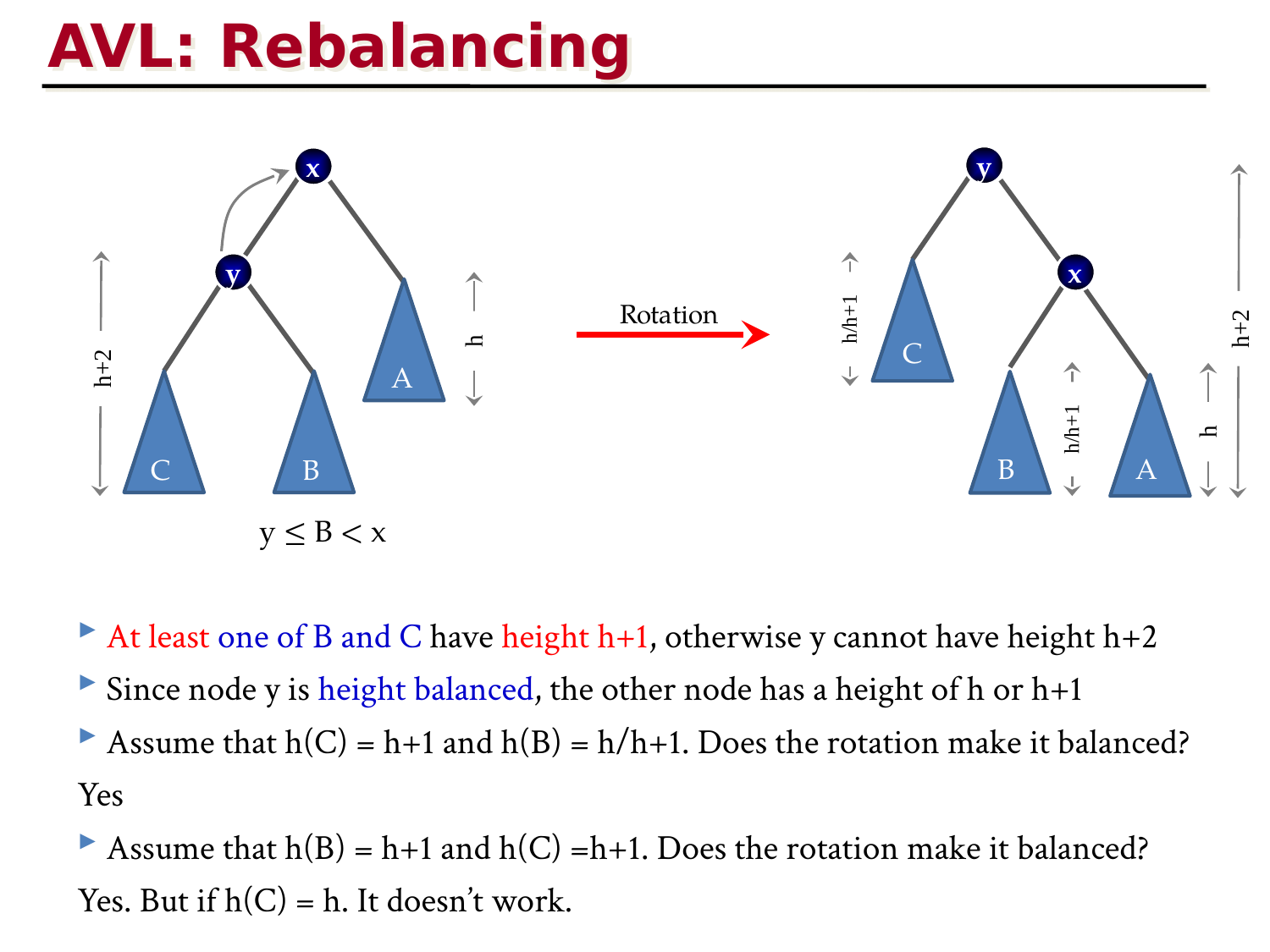

AVL: Rebalancing

y
x

y
x

Rotation
h/h+1
h+2
h
C
h+2
A

h/h+1
h
B
A
C
B
y ≤ B < x
 At least one of B and C have height h+1, otherwise y cannot have height h+2
 Since node y is height balanced, the other node has a height of h or h+1
 Assume that h(C) = h+1 and h(B) = h/h+1. Does the rotation make it balanced?
Yes
 Assume that h(B) = h+1 and h(C) =h+1. Does the rotation make it balanced?
Yes. But if h(C) = h. It doesn’t work.